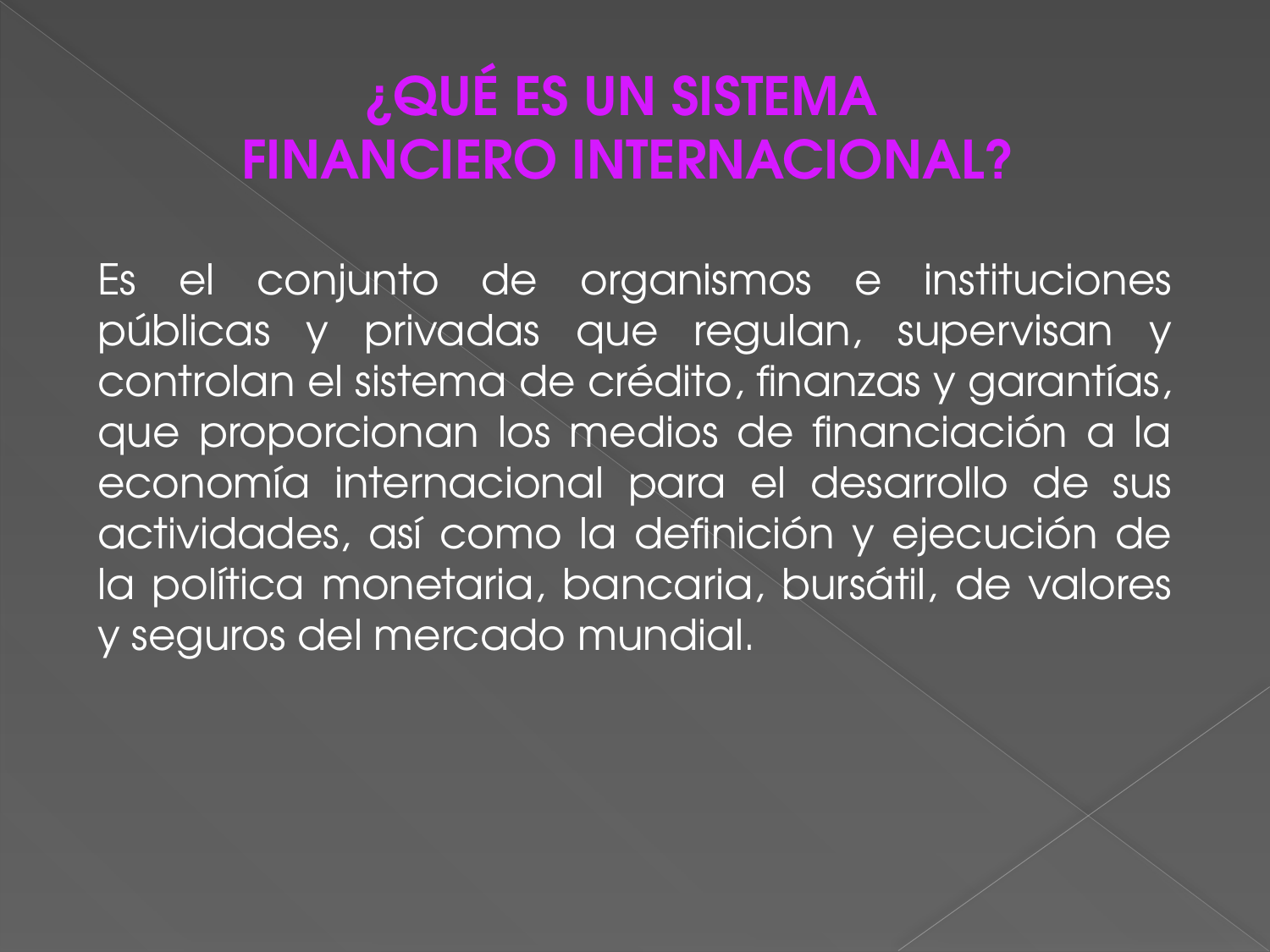

¿QUÉ ES UN SISTEMA
FINANCIERO INTERNACIONAL?
Es el conjunto de organismos e instituciones públicas y privadas que regulan, supervisan y controlan el sistema de crédito, finanzas y garantías, que proporcionan los medios de financiación a la economía internacional para el desarrollo de sus actividades, así como la definición y ejecución de la política monetaria, bancaria, bursátil, de valores y seguros del mercado mundial.